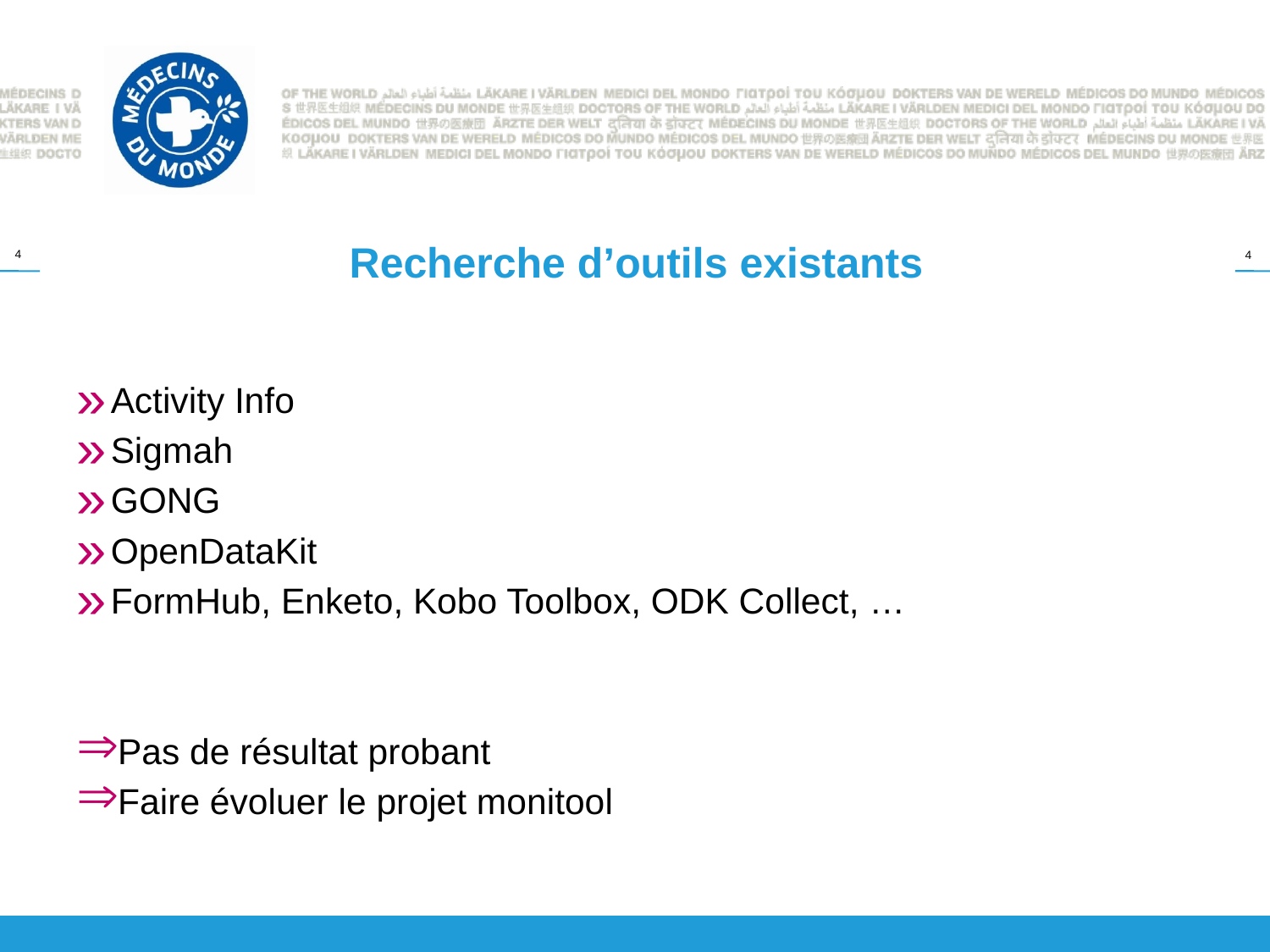

# Recherche d’outils existants
Activity Info
Sigmah
GONG
OpenDataKit
FormHub, Enketo, Kobo Toolbox, ODK Collect, …

Pas de résultat probant
Faire évoluer le projet monitool